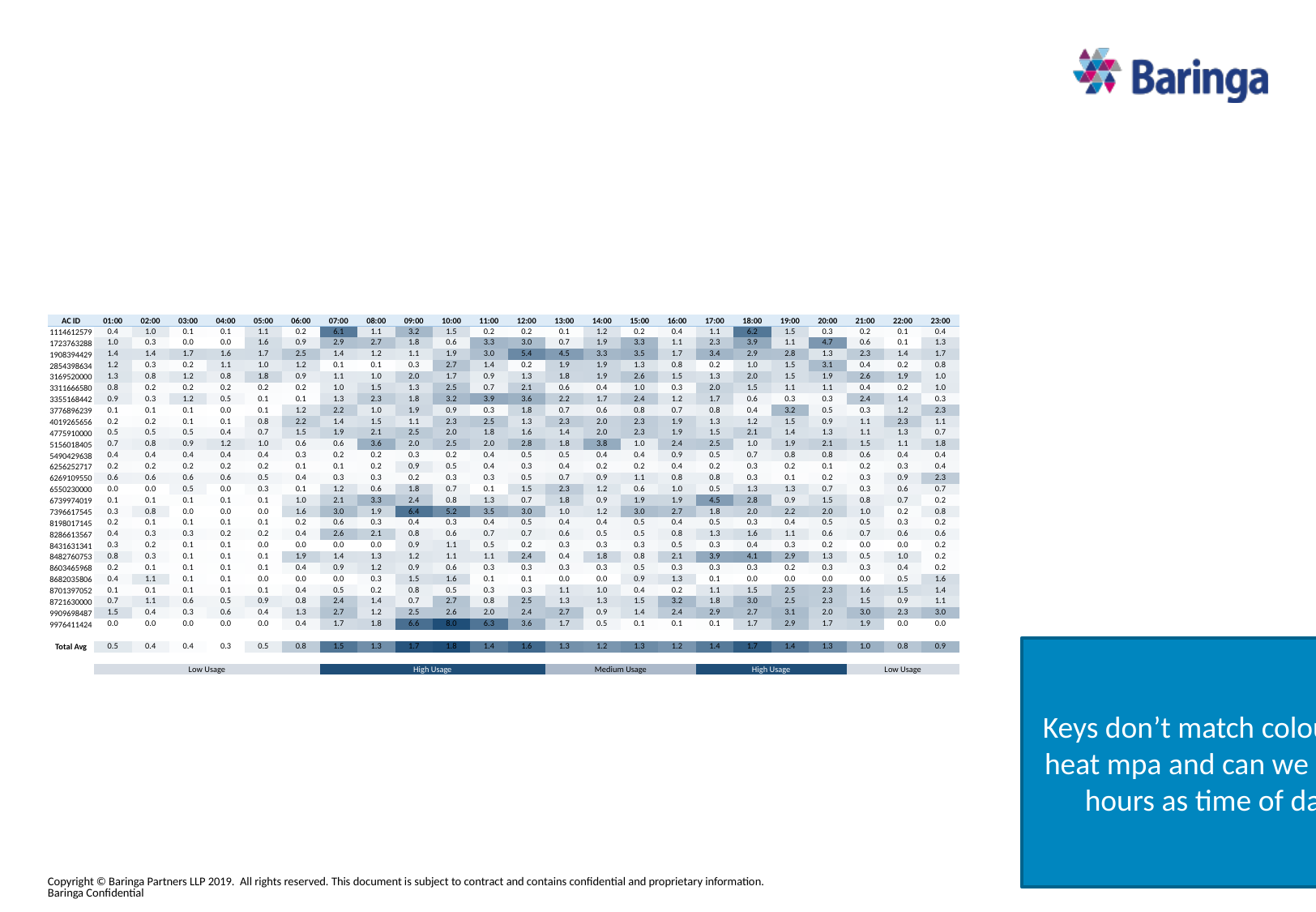

| AC ID | 01:00 | 02:00 | 03:00 | 04:00 | 05:00 | 06:00 | 07:00 | 08:00 | 09:00 | 10:00 | 11:00 | 12:00 | 13:00 | 14:00 | 15:00 | 16:00 | 17:00 | 18:00 | 19:00 | 20:00 | 21:00 | 22:00 | 23:00 |
| --- | --- | --- | --- | --- | --- | --- | --- | --- | --- | --- | --- | --- | --- | --- | --- | --- | --- | --- | --- | --- | --- | --- | --- |
| 1114612579 | 0.4 | 1.0 | 0.1 | 0.1 | 1.1 | 0.2 | 6.1 | 1.1 | 3.2 | 1.5 | 0.2 | 0.2 | 0.1 | 1.2 | 0.2 | 0.4 | 1.1 | 6.2 | 1.5 | 0.3 | 0.2 | 0.1 | 0.4 |
| 1723763288 | 1.0 | 0.3 | 0.0 | 0.0 | 1.6 | 0.9 | 2.9 | 2.7 | 1.8 | 0.6 | 3.3 | 3.0 | 0.7 | 1.9 | 3.3 | 1.1 | 2.3 | 3.9 | 1.1 | 4.7 | 0.6 | 0.1 | 1.3 |
| 1908394429 | 1.4 | 1.4 | 1.7 | 1.6 | 1.7 | 2.5 | 1.4 | 1.2 | 1.1 | 1.9 | 3.0 | 5.4 | 4.5 | 3.3 | 3.5 | 1.7 | 3.4 | 2.9 | 2.8 | 1.3 | 2.3 | 1.4 | 1.7 |
| 2854398634 | 1.2 | 0.3 | 0.2 | 1.1 | 1.0 | 1.2 | 0.1 | 0.1 | 0.3 | 2.7 | 1.4 | 0.2 | 1.9 | 1.9 | 1.3 | 0.8 | 0.2 | 1.0 | 1.5 | 3.1 | 0.4 | 0.2 | 0.8 |
| 3169520000 | 1.3 | 0.8 | 1.2 | 0.8 | 1.8 | 0.9 | 1.1 | 1.0 | 2.0 | 1.7 | 0.9 | 1.3 | 1.8 | 1.9 | 2.6 | 1.5 | 1.3 | 2.0 | 1.5 | 1.9 | 2.6 | 1.9 | 1.0 |
| 3311666580 | 0.8 | 0.2 | 0.2 | 0.2 | 0.2 | 0.2 | 1.0 | 1.5 | 1.3 | 2.5 | 0.7 | 2.1 | 0.6 | 0.4 | 1.0 | 0.3 | 2.0 | 1.5 | 1.1 | 1.1 | 0.4 | 0.2 | 1.0 |
| 3355168442 | 0.9 | 0.3 | 1.2 | 0.5 | 0.1 | 0.1 | 1.3 | 2.3 | 1.8 | 3.2 | 3.9 | 3.6 | 2.2 | 1.7 | 2.4 | 1.2 | 1.7 | 0.6 | 0.3 | 0.3 | 2.4 | 1.4 | 0.3 |
| 3776896239 | 0.1 | 0.1 | 0.1 | 0.0 | 0.1 | 1.2 | 2.2 | 1.0 | 1.9 | 0.9 | 0.3 | 1.8 | 0.7 | 0.6 | 0.8 | 0.7 | 0.8 | 0.4 | 3.2 | 0.5 | 0.3 | 1.2 | 2.3 |
| 4019265656 | 0.2 | 0.2 | 0.1 | 0.1 | 0.8 | 2.2 | 1.4 | 1.5 | 1.1 | 2.3 | 2.5 | 1.3 | 2.3 | 2.0 | 2.3 | 1.9 | 1.3 | 1.2 | 1.5 | 0.9 | 1.1 | 2.3 | 1.1 |
| 4775910000 | 0.5 | 0.5 | 0.5 | 0.4 | 0.7 | 1.5 | 1.9 | 2.1 | 2.5 | 2.0 | 1.8 | 1.6 | 1.4 | 2.0 | 2.3 | 1.9 | 1.5 | 2.1 | 1.4 | 1.3 | 1.1 | 1.3 | 0.7 |
| 5156018405 | 0.7 | 0.8 | 0.9 | 1.2 | 1.0 | 0.6 | 0.6 | 3.6 | 2.0 | 2.5 | 2.0 | 2.8 | 1.8 | 3.8 | 1.0 | 2.4 | 2.5 | 1.0 | 1.9 | 2.1 | 1.5 | 1.1 | 1.8 |
| 5490429638 | 0.4 | 0.4 | 0.4 | 0.4 | 0.4 | 0.3 | 0.2 | 0.2 | 0.3 | 0.2 | 0.4 | 0.5 | 0.5 | 0.4 | 0.4 | 0.9 | 0.5 | 0.7 | 0.8 | 0.8 | 0.6 | 0.4 | 0.4 |
| 6256252717 | 0.2 | 0.2 | 0.2 | 0.2 | 0.2 | 0.1 | 0.1 | 0.2 | 0.9 | 0.5 | 0.4 | 0.3 | 0.4 | 0.2 | 0.2 | 0.4 | 0.2 | 0.3 | 0.2 | 0.1 | 0.2 | 0.3 | 0.4 |
| 6269109550 | 0.6 | 0.6 | 0.6 | 0.6 | 0.5 | 0.4 | 0.3 | 0.3 | 0.2 | 0.3 | 0.3 | 0.5 | 0.7 | 0.9 | 1.1 | 0.8 | 0.8 | 0.3 | 0.1 | 0.2 | 0.3 | 0.9 | 2.3 |
| 6550230000 | 0.0 | 0.0 | 0.5 | 0.0 | 0.3 | 0.1 | 1.2 | 0.6 | 1.8 | 0.7 | 0.1 | 1.5 | 2.3 | 1.2 | 0.6 | 1.0 | 0.5 | 1.3 | 1.3 | 0.7 | 0.3 | 0.6 | 0.7 |
| 6739974019 | 0.1 | 0.1 | 0.1 | 0.1 | 0.1 | 1.0 | 2.1 | 3.3 | 2.4 | 0.8 | 1.3 | 0.7 | 1.8 | 0.9 | 1.9 | 1.9 | 4.5 | 2.8 | 0.9 | 1.5 | 0.8 | 0.7 | 0.2 |
| 7396617545 | 0.3 | 0.8 | 0.0 | 0.0 | 0.0 | 1.6 | 3.0 | 1.9 | 6.4 | 5.2 | 3.5 | 3.0 | 1.0 | 1.2 | 3.0 | 2.7 | 1.8 | 2.0 | 2.2 | 2.0 | 1.0 | 0.2 | 0.8 |
| 8198017145 | 0.2 | 0.1 | 0.1 | 0.1 | 0.1 | 0.2 | 0.6 | 0.3 | 0.4 | 0.3 | 0.4 | 0.5 | 0.4 | 0.4 | 0.5 | 0.4 | 0.5 | 0.3 | 0.4 | 0.5 | 0.5 | 0.3 | 0.2 |
| 8286613567 | 0.4 | 0.3 | 0.3 | 0.2 | 0.2 | 0.4 | 2.6 | 2.1 | 0.8 | 0.6 | 0.7 | 0.7 | 0.6 | 0.5 | 0.5 | 0.8 | 1.3 | 1.6 | 1.1 | 0.6 | 0.7 | 0.6 | 0.6 |
| 8431631341 | 0.3 | 0.2 | 0.1 | 0.1 | 0.0 | 0.0 | 0.0 | 0.0 | 0.9 | 1.1 | 0.5 | 0.2 | 0.3 | 0.3 | 0.3 | 0.5 | 0.3 | 0.4 | 0.3 | 0.2 | 0.0 | 0.0 | 0.2 |
| 8482760753 | 0.8 | 0.3 | 0.1 | 0.1 | 0.1 | 1.9 | 1.4 | 1.3 | 1.2 | 1.1 | 1.1 | 2.4 | 0.4 | 1.8 | 0.8 | 2.1 | 3.9 | 4.1 | 2.9 | 1.3 | 0.5 | 1.0 | 0.2 |
| 8603465968 | 0.2 | 0.1 | 0.1 | 0.1 | 0.1 | 0.4 | 0.9 | 1.2 | 0.9 | 0.6 | 0.3 | 0.3 | 0.3 | 0.3 | 0.5 | 0.3 | 0.3 | 0.3 | 0.2 | 0.3 | 0.3 | 0.4 | 0.2 |
| 8682035806 | 0.4 | 1.1 | 0.1 | 0.1 | 0.0 | 0.0 | 0.0 | 0.3 | 1.5 | 1.6 | 0.1 | 0.1 | 0.0 | 0.0 | 0.9 | 1.3 | 0.1 | 0.0 | 0.0 | 0.0 | 0.0 | 0.5 | 1.6 |
| 8701397052 | 0.1 | 0.1 | 0.1 | 0.1 | 0.1 | 0.4 | 0.5 | 0.2 | 0.8 | 0.5 | 0.3 | 0.3 | 1.1 | 1.0 | 0.4 | 0.2 | 1.1 | 1.5 | 2.5 | 2.3 | 1.6 | 1.5 | 1.4 |
| 8721630000 | 0.7 | 1.1 | 0.6 | 0.5 | 0.9 | 0.8 | 2.4 | 1.4 | 0.7 | 2.7 | 0.8 | 2.5 | 1.3 | 1.3 | 1.5 | 3.2 | 1.8 | 3.0 | 2.5 | 2.3 | 1.5 | 0.9 | 1.1 |
| 9909698487 | 1.5 | 0.4 | 0.3 | 0.6 | 0.4 | 1.3 | 2.7 | 1.2 | 2.5 | 2.6 | 2.0 | 2.4 | 2.7 | 0.9 | 1.4 | 2.4 | 2.9 | 2.7 | 3.1 | 2.0 | 3.0 | 2.3 | 3.0 |
| 9976411424 | 0.0 | 0.0 | 0.0 | 0.0 | 0.0 | 0.4 | 1.7 | 1.8 | 6.6 | 8.0 | 6.3 | 3.6 | 1.7 | 0.5 | 0.1 | 0.1 | 0.1 | 1.7 | 2.9 | 1.7 | 1.9 | 0.0 | 0.0 |
|  |  |  |  |  |  |  |  |  |  |  |  |  |  |  |  |  |  |  |  |  |  |  |  |
| Total Avg | 0.5 | 0.4 | 0.4 | 0.3 | 0.5 | 0.8 | 1.5 | 1.3 | 1.7 | 1.8 | 1.4 | 1.6 | 1.3 | 1.2 | 1.3 | 1.2 | 1.4 | 1.7 | 1.4 | 1.3 | 1.0 | 0.8 | 0.9 |
|  |  |  |  |  |  |  |  |  |  |  |  |  |  |  |  |  |  |  |  |  |  |  |  |
|  | Low Usage |  |  |  |  |  | High Usage |  |  |  |  |  | Medium Usage |  |  |  | High Usage |  |  |  | Low Usage |  |  |
Keys don’t match colours of heat mpa and can we show hours as time of day